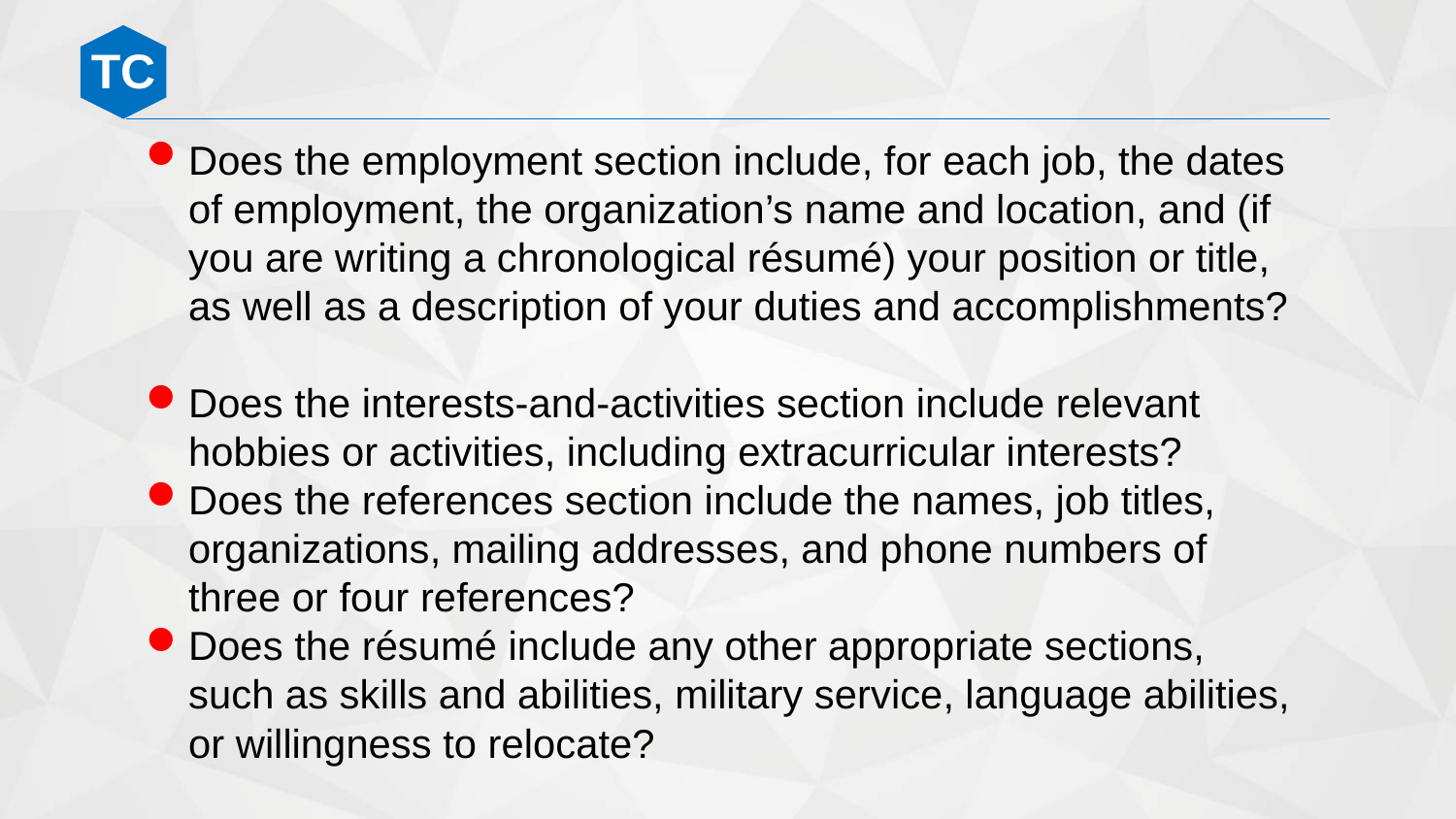

Does the employment section include, for each job, the dates of employment, the organization’s name and location, and (if you are writing a chronological résumé) your position or title, as well as a description of your duties and accomplishments?
Does the interests-and-activities section include relevant hobbies or activities, including extracurricular interests?
Does the references section include the names, job titles, organizations, mailing addresses, and phone numbers of three or four references?
Does the résumé include any other appropriate sections, such as skills and abilities, military service, language abilities, or willingness to relocate?